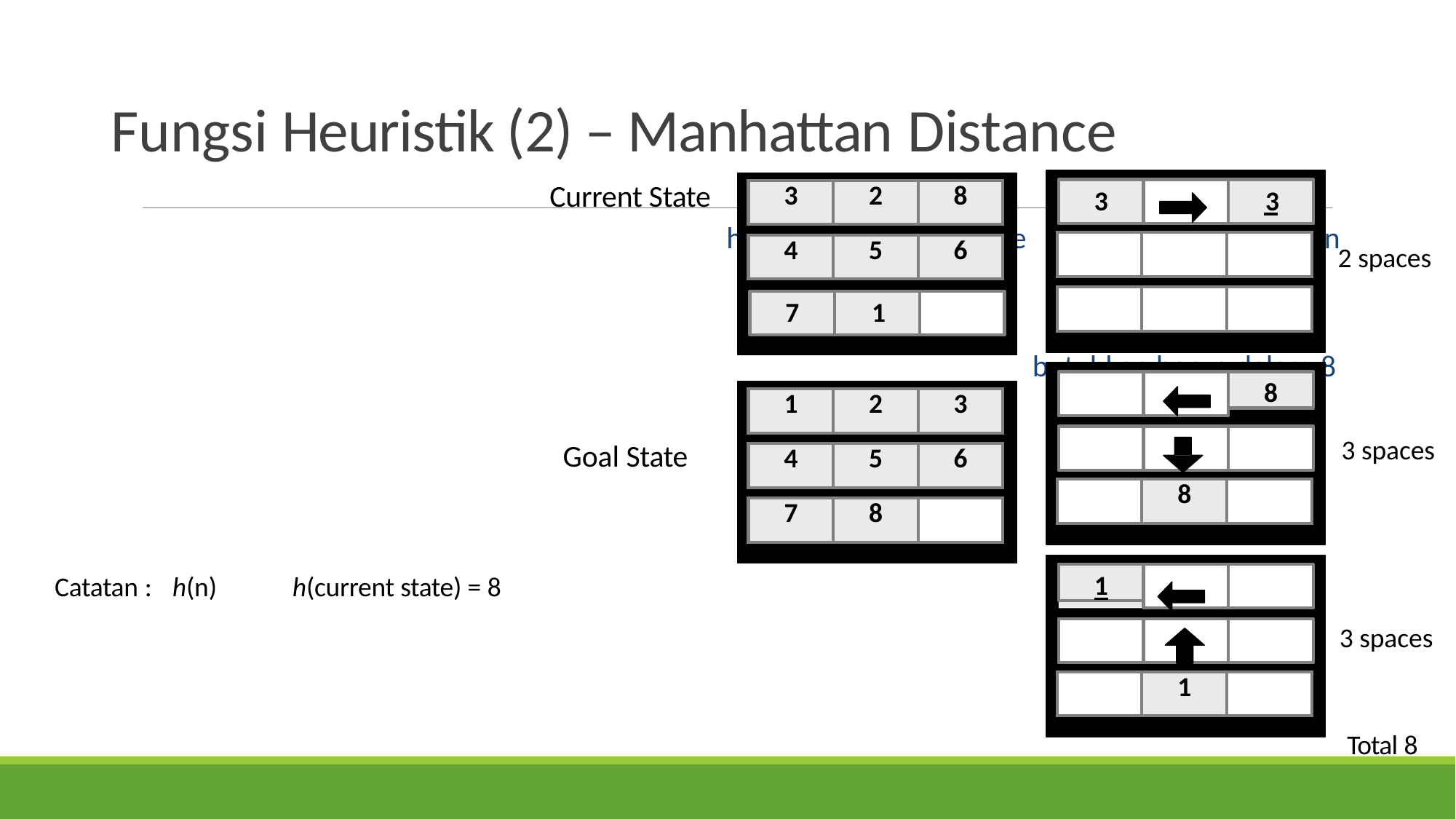

# Fungsi Heuristik (2) – Manhattan Distance

Current State
Tile yang tidak sesuai dengan node tujuan adala  3 tile.
Jadi fungsi heuristiknya akan mencapai 8.

| 3 | 2 | 8 |
| --- | --- | --- |
3	3

e
n
htile "3", "8" dan "1" d
|  |  |  |
| --- | --- | --- |
| 4 | 5 | 6 |
| --- | --- | --- |
2 spaces
|  |  |  |
| --- | --- | --- |

7	1
Dengan kata lain, heuristik memberitahukan bahwa solusi tersedia mem
8
butuhkan hanya dalam

8
langkah lagi.

| 1 | 2 | 3 |
| --- | --- | --- |

3 spaces
Goal State

| 4 | 5 | 6 |
| --- | --- | --- |
|  | 8 |  |
| --- | --- | --- |
| 7 | 8 |  |
| --- | --- | --- |

1

Catatan :
h(n)
h(current state) = 8

3 spaces

Total 8

|  | 1 |  |
| --- | --- | --- |